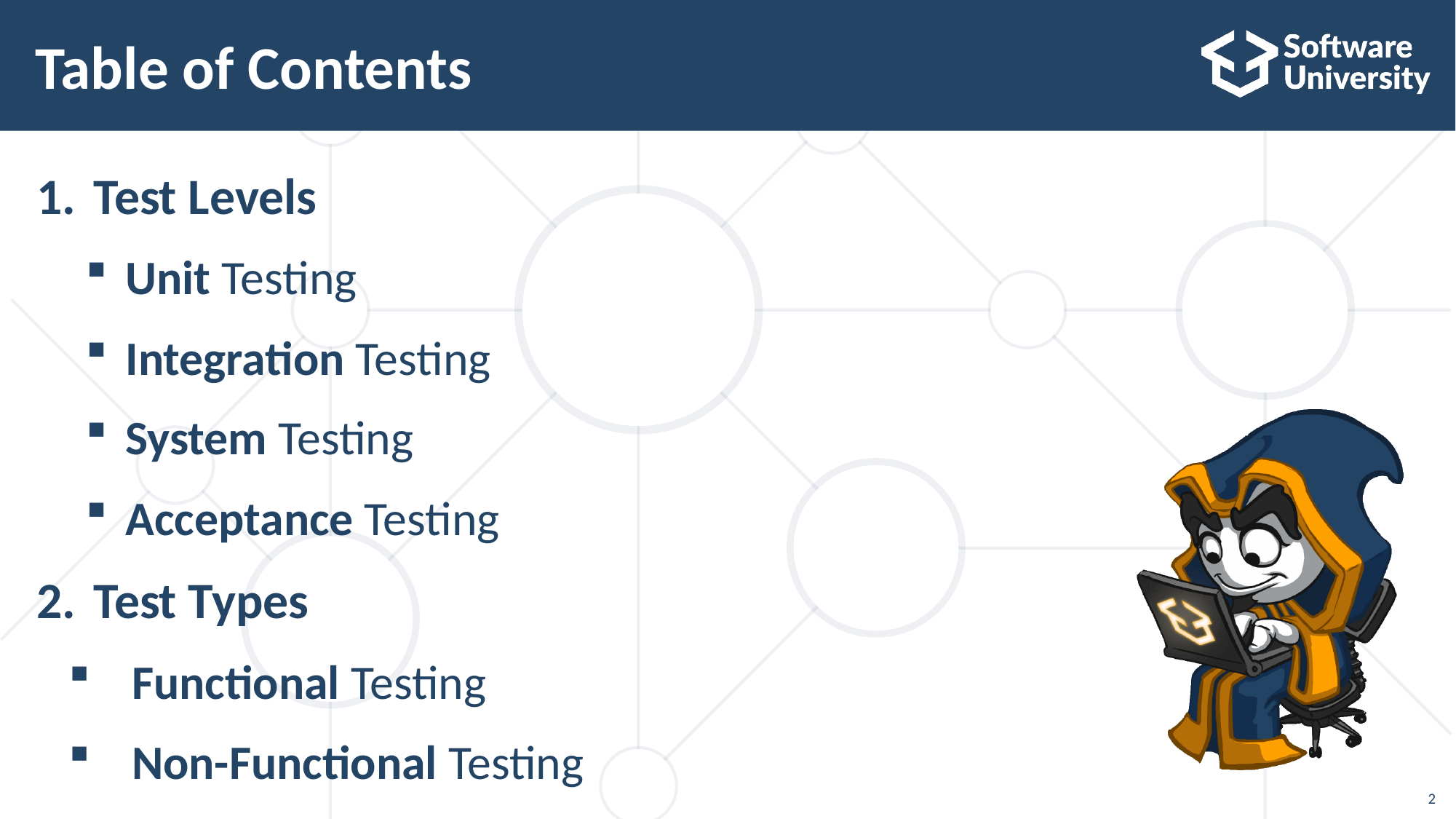

# Table of Contents
Test Levels
Unit Testing
Integration Testing
System Testing
Acceptance Testing
Test Types
Functional Testing
Non-Functional Testing
2